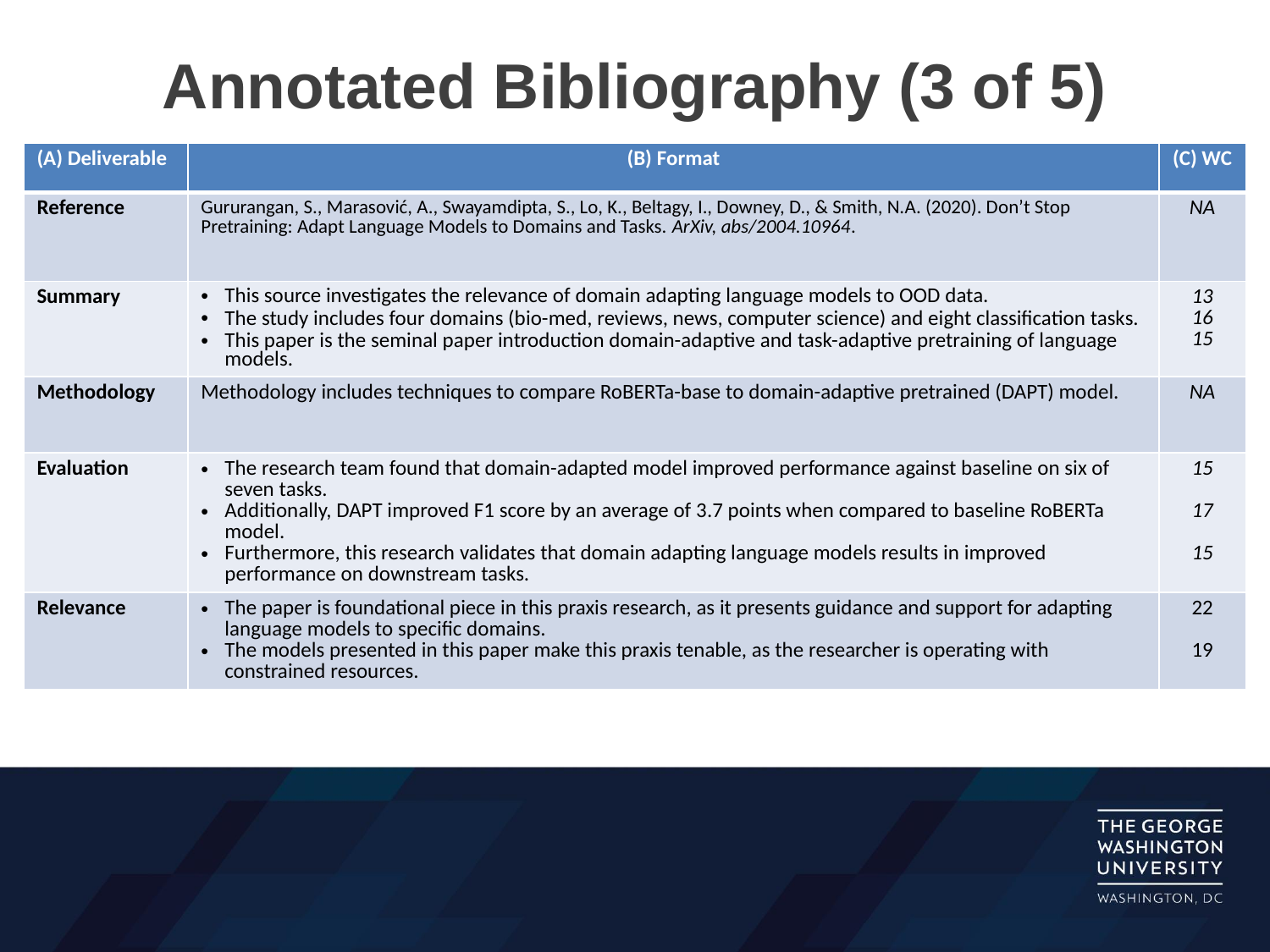

# Annotated Bibliography (3 of 5)
| (A) Deliverable | (B) Format | (C) WC |
| --- | --- | --- |
| Reference | Gururangan, S., Marasović, A., Swayamdipta, S., Lo, K., Beltagy, I., Downey, D., & Smith, N.A. (2020). Don’t Stop Pretraining: Adapt Language Models to Domains and Tasks. ArXiv, abs/2004.10964. | NA |
| Summary | This source investigates the relevance of domain adapting language models to OOD data. The study includes four domains (bio-med, reviews, news, computer science) and eight classification tasks. This paper is the seminal paper introduction domain-adaptive and task-adaptive pretraining of language models. | 13 16 15 |
| Methodology | Methodology includes techniques to compare RoBERTa-base to domain-adaptive pretrained (DAPT) model. | NA |
| Evaluation | The research team found that domain-adapted model improved performance against baseline on six of seven tasks. Additionally, DAPT improved F1 score by an average of 3.7 points when compared to baseline RoBERTa model. Furthermore, this research validates that domain adapting language models results in improved performance on downstream tasks. | 15 17 15 |
| Relevance | The paper is foundational piece in this praxis research, as it presents guidance and support for adapting language models to specific domains. The models presented in this paper make this praxis tenable, as the researcher is operating with constrained resources. | 22 19 |